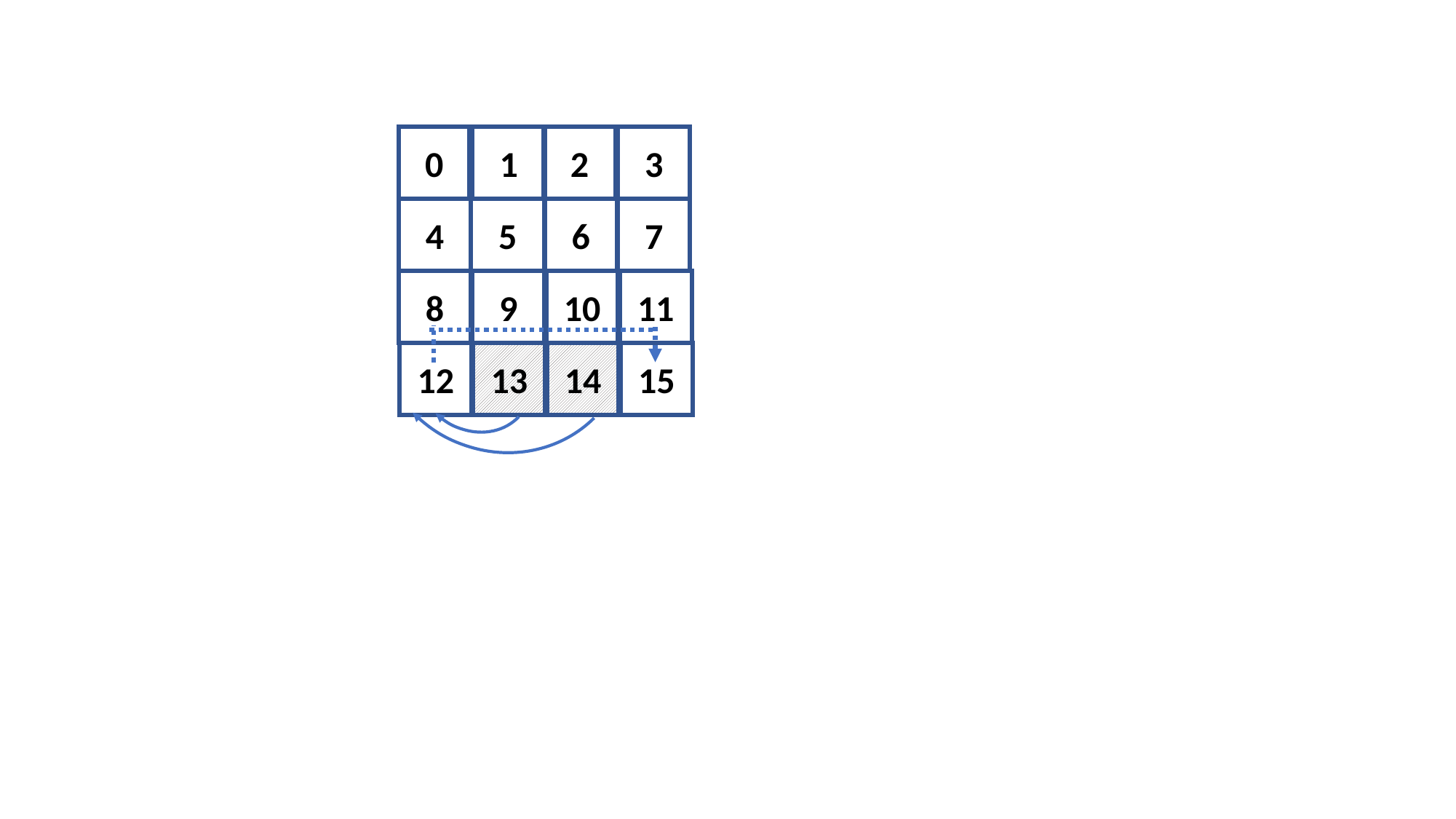

0
1
2
3

4
5
6
7
8
9
10
11

12
13
14
15